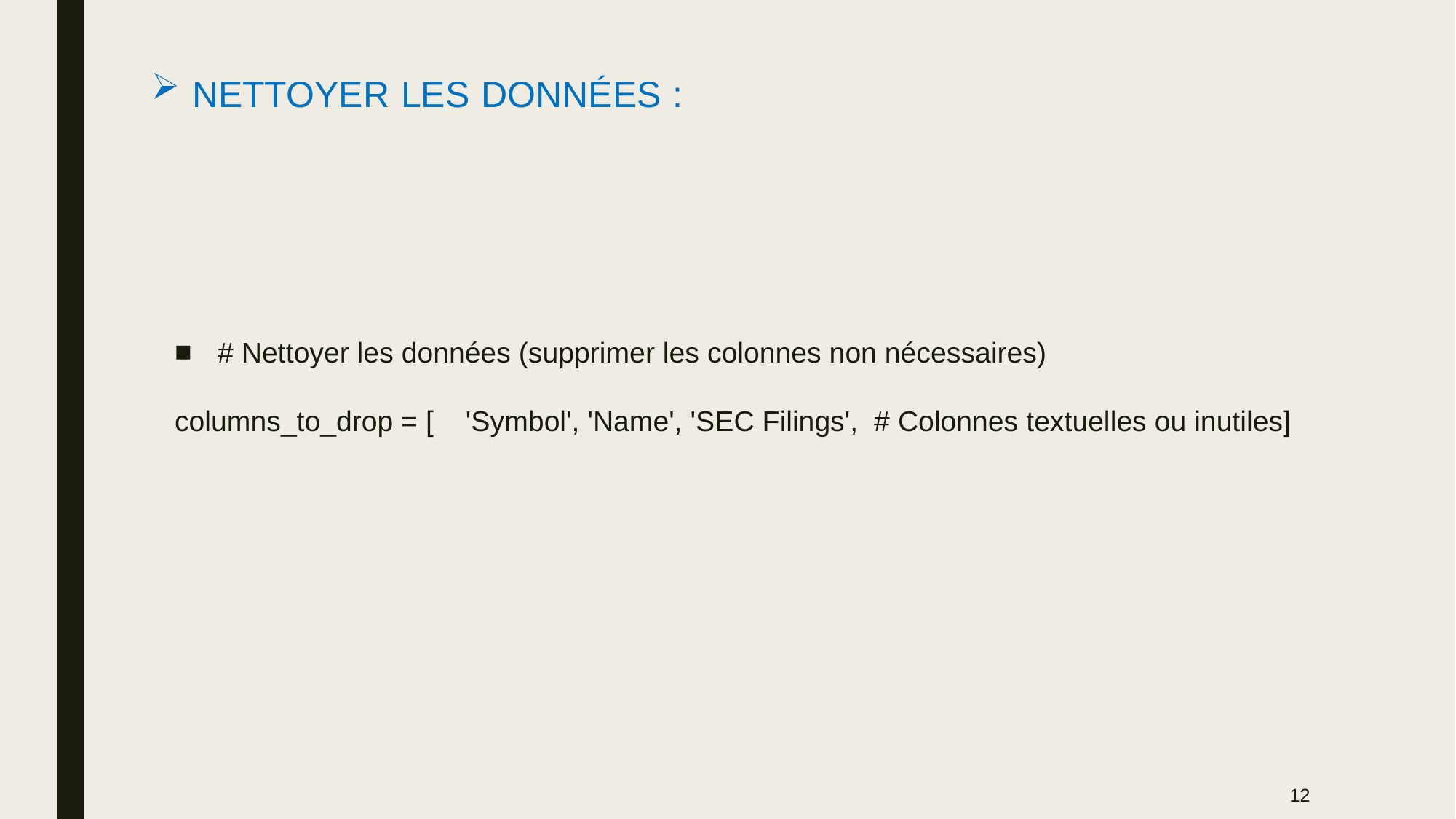

Nettoyer les données :
#
# Nettoyer les données (supprimer les colonnes non nécessaires)
columns_to_drop = [    'Symbol', 'Name', 'SEC Filings',  # Colonnes textuelles ou inutiles]
12